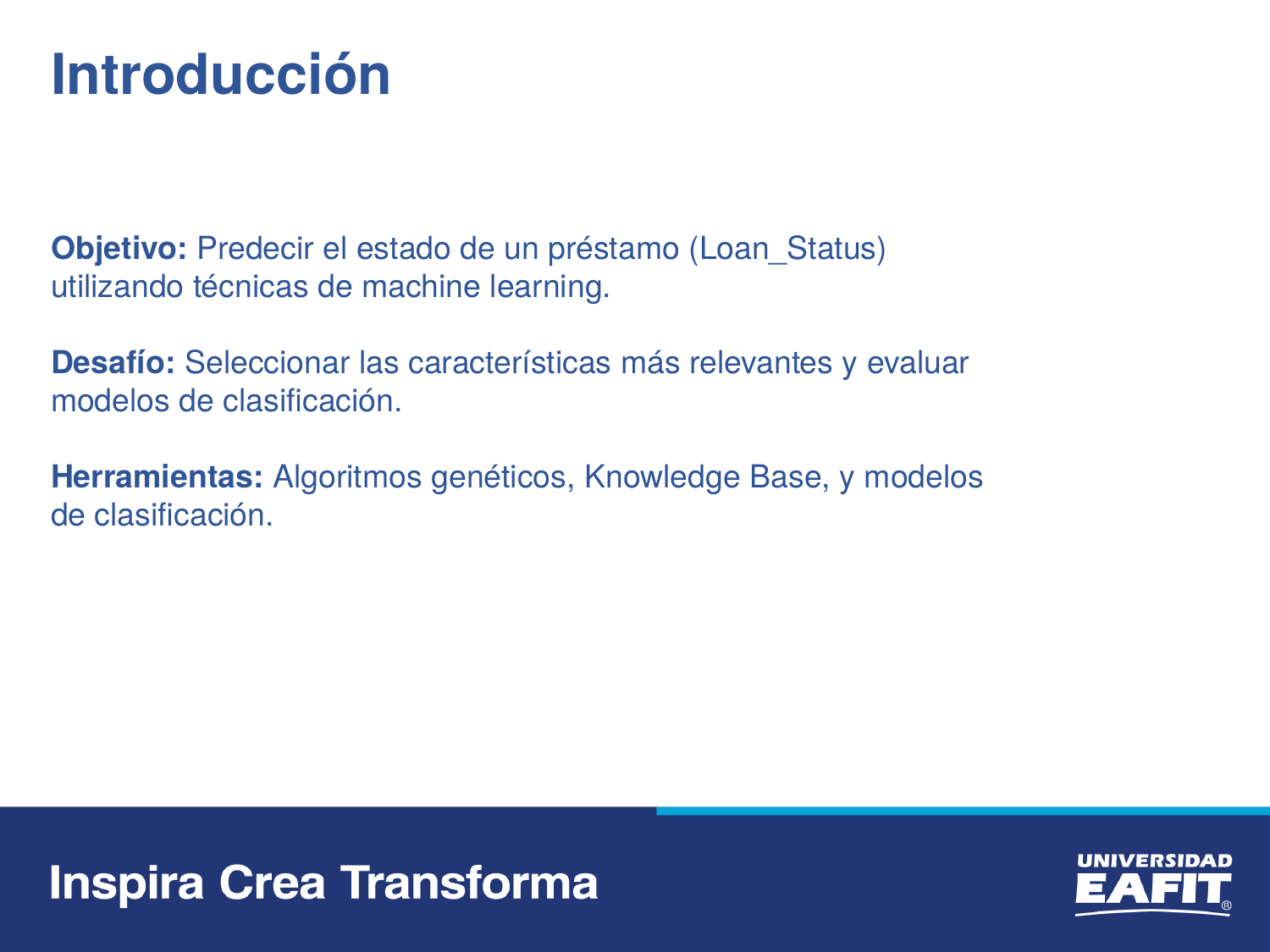

Introducción
Objetivo: Predecir el estado de un préstamo (Loan_Status) utilizando técnicas de machine learning.

Desafío: Seleccionar las características más relevantes y evaluar modelos de clasificación.

Herramientas: Algoritmos genéticos, Knowledge Base, y modelos de clasificación.